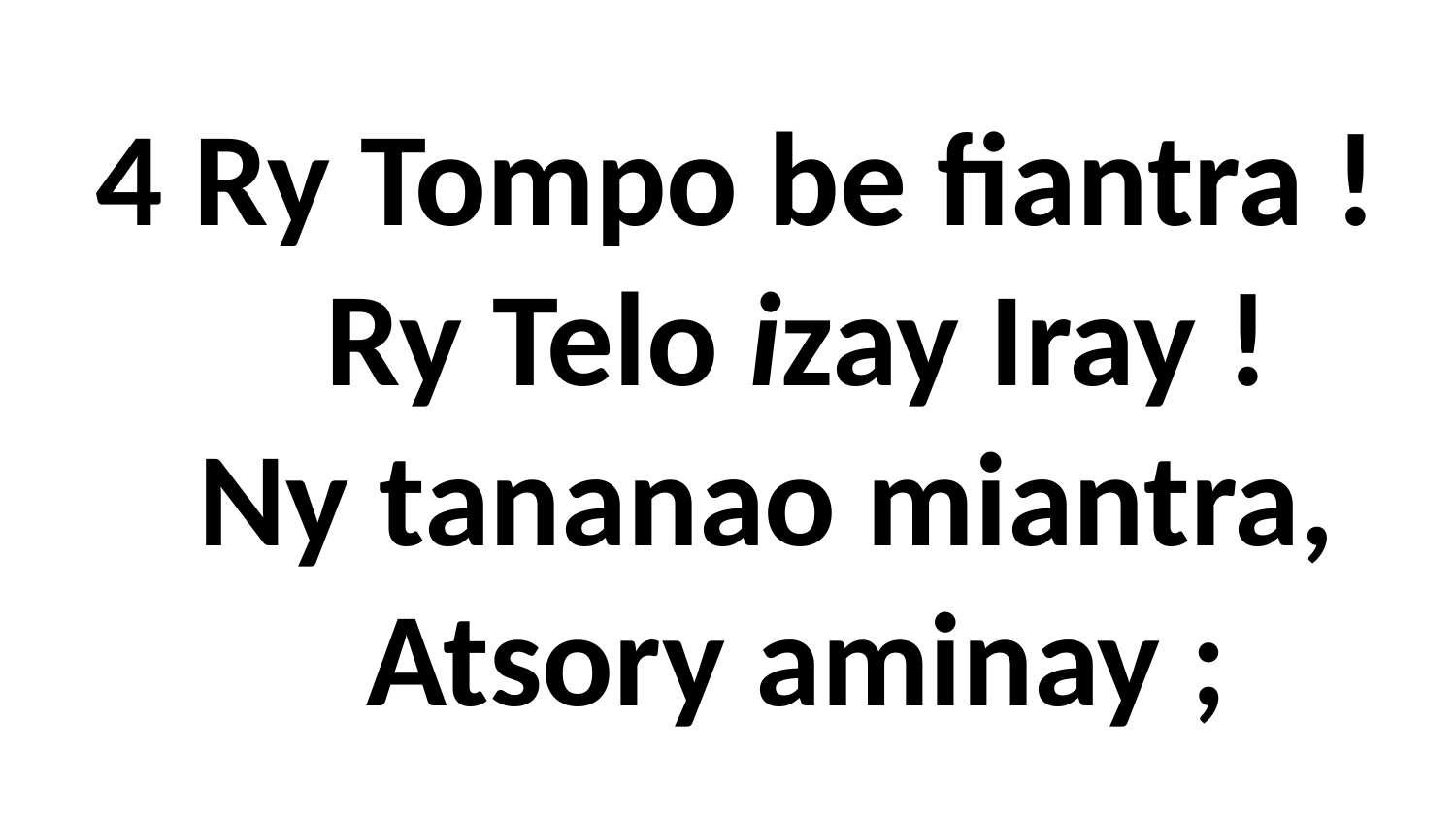

# 4 Ry Tompo be fiantra ! Ry Telo izay Iray ! Ny tananao miantra, Atsory aminay ;